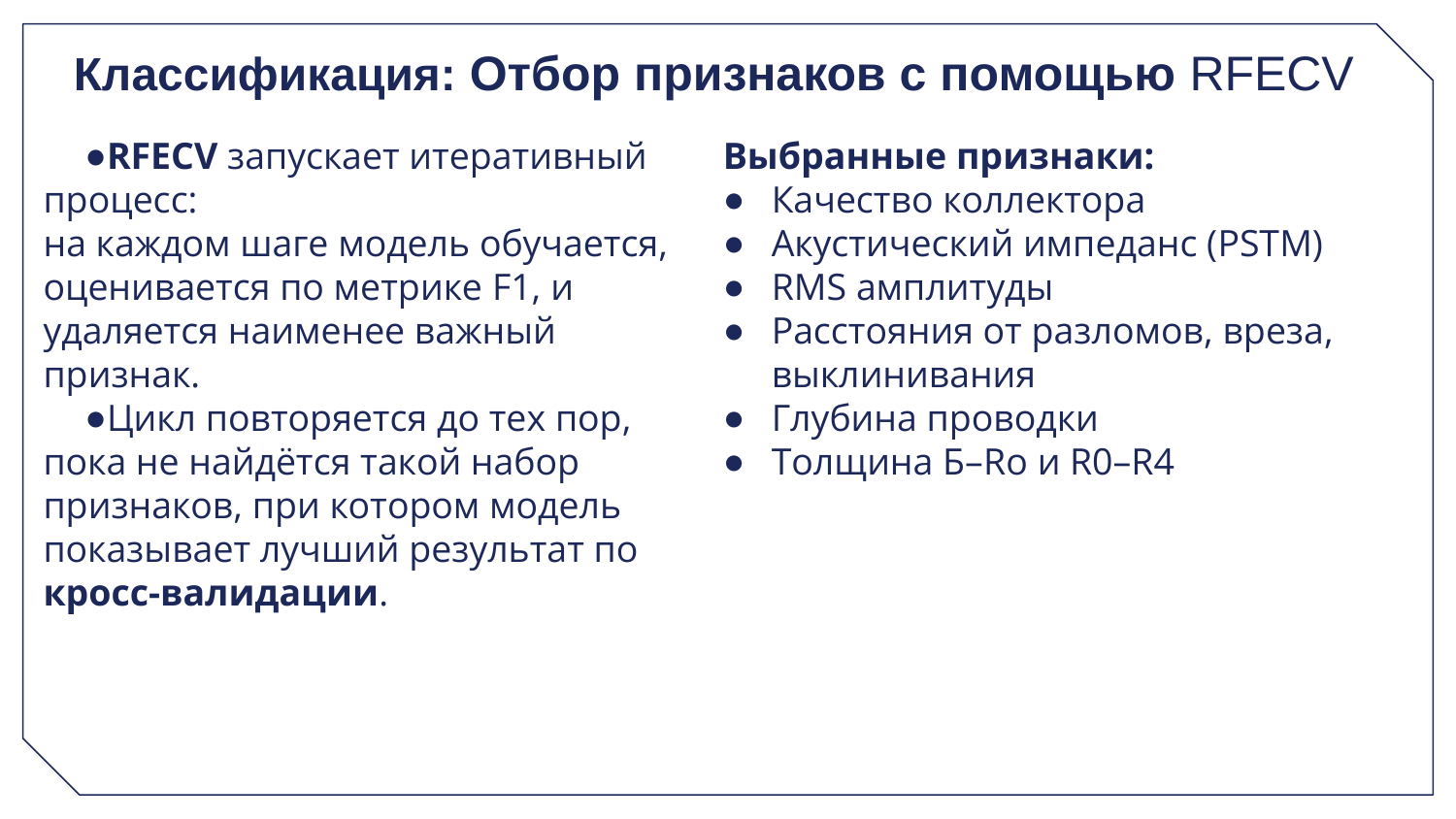

# Классификация: Отбор признаков с помощью RFECV
RFECV запускает итеративный процесс:
на каждом шаге модель обучается, оценивается по метрике F1, и удаляется наименее важный признак.
Цикл повторяется до тех пор, пока не найдётся такой набор признаков, при котором модель показывает лучший результат по кросс-валидации.

Выбранные признаки:
Качество коллектора
Акустический импеданс (PSTM)
RMS амплитуды
Расстояния от разломов, вреза, выклинивания
Глубина проводки
Толщина Б–Ro и R0–R4